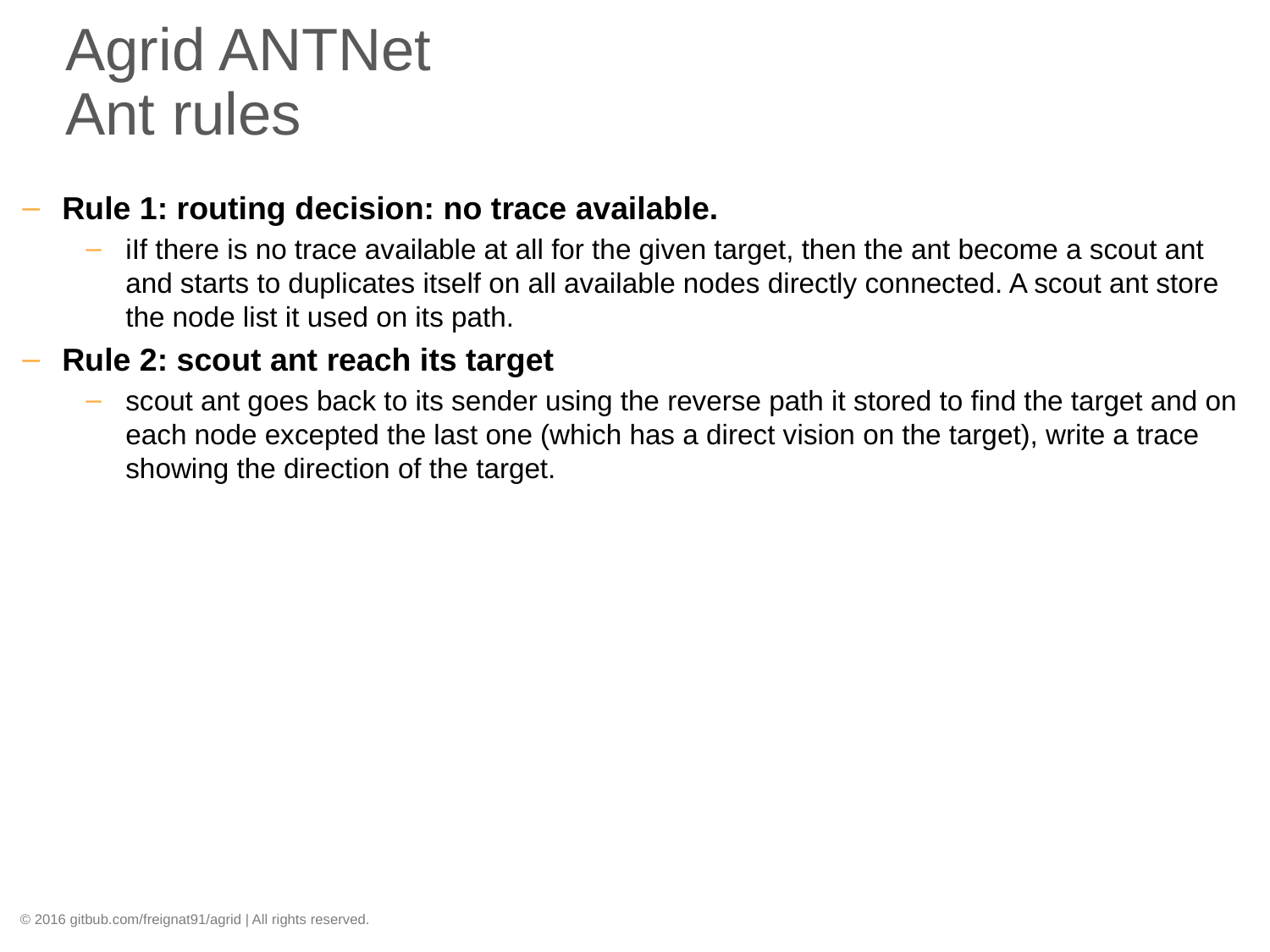

# Agrid ANTNet Ant rules
Rule 1: routing decision: no trace available.
iIf there is no trace available at all for the given target, then the ant become a scout ant and starts to duplicates itself on all available nodes directly connected. A scout ant store the node list it used on its path.
Rule 2: scout ant reach its target
scout ant goes back to its sender using the reverse path it stored to find the target and on each node excepted the last one (which has a direct vision on the target), write a trace showing the direction of the target.

© 2016 gitbub.com/freignat91/agrid | All rights reserved.